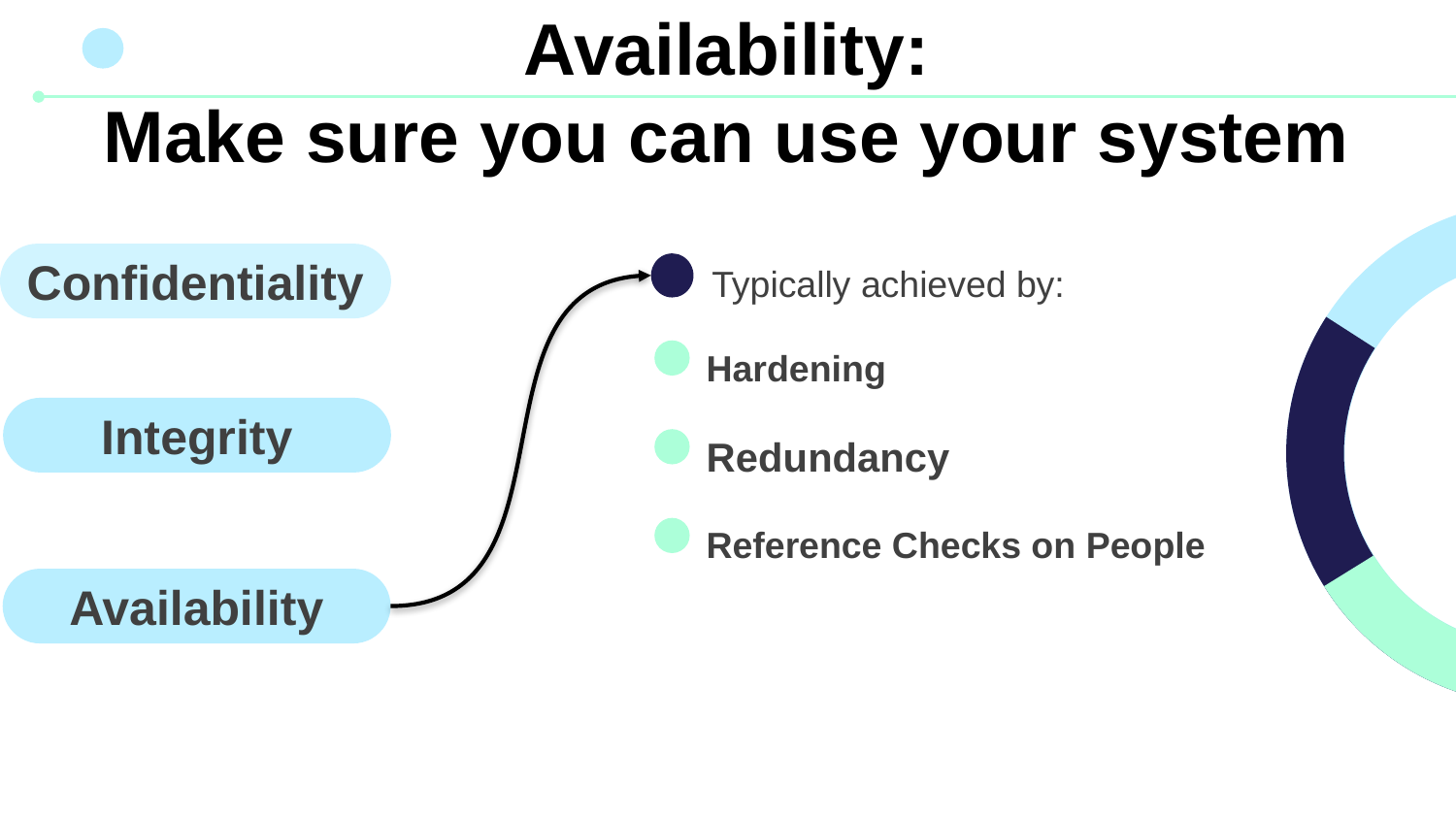

Availability:
Make sure you can use your system

Confidentiality

Typically achieved by:

Hardening

Integrity
Redundancy

Reference Checks on People

Availability